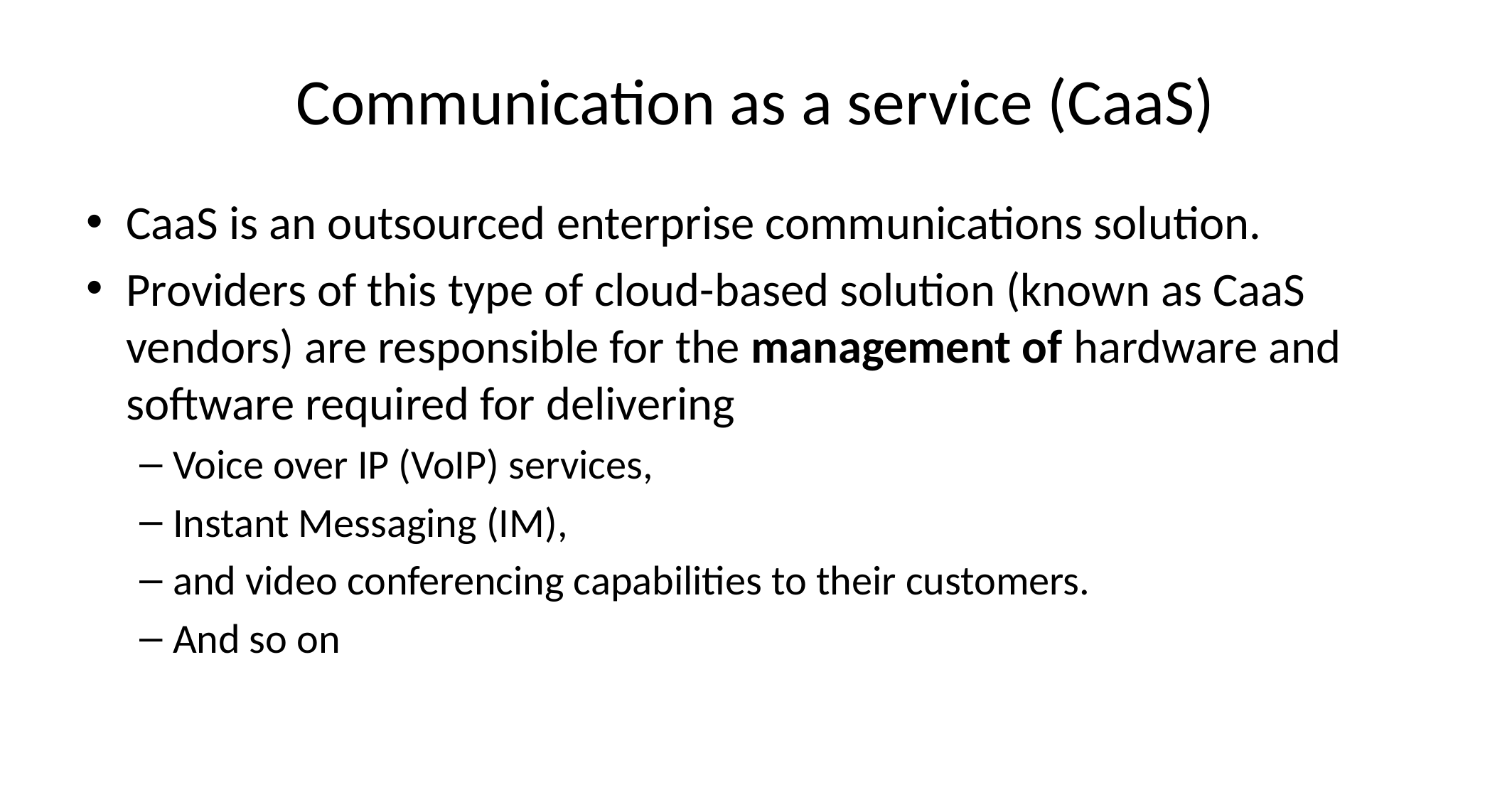

# Communication as a service (CaaS)
CaaS is an outsourced enterprise communications solution.
Providers of this type of cloud-based solution (known as CaaS vendors) are responsible for the management of hardware and software required for delivering
Voice over IP (VoIP) services,
Instant Messaging (IM),
and video conferencing capabilities to their customers.
And so on